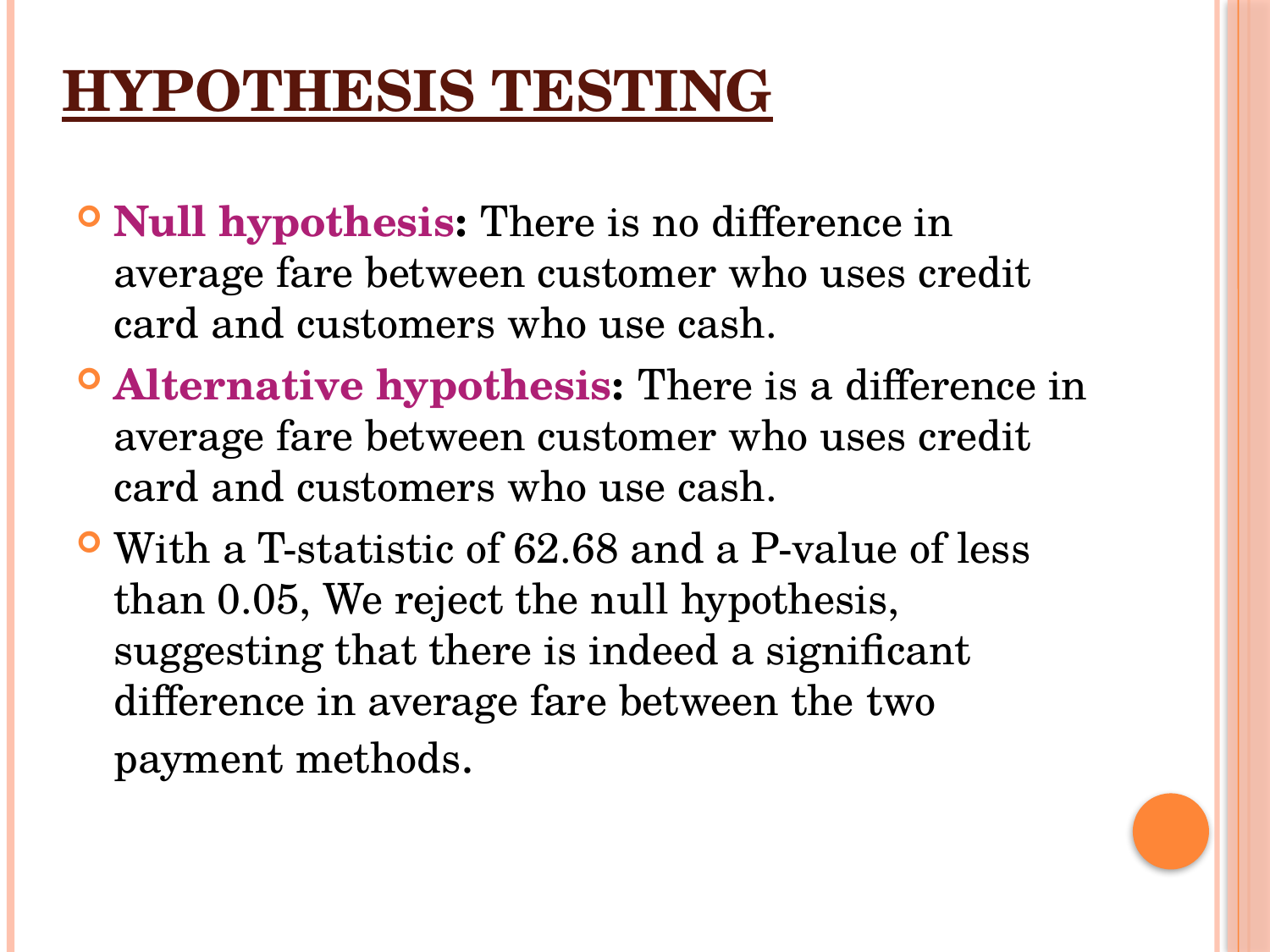

# HYPOTHESIS TESTING
Null hypothesis: There is no difference in average fare between customer who uses credit card and customers who use cash.
Alternative hypothesis: There is a difference in average fare between customer who uses credit card and customers who use cash.
With a T-statistic of 62.68 and a P-value of less than 0.05, We reject the null hypothesis, suggesting that there is indeed a significant difference in average fare between the two payment methods.